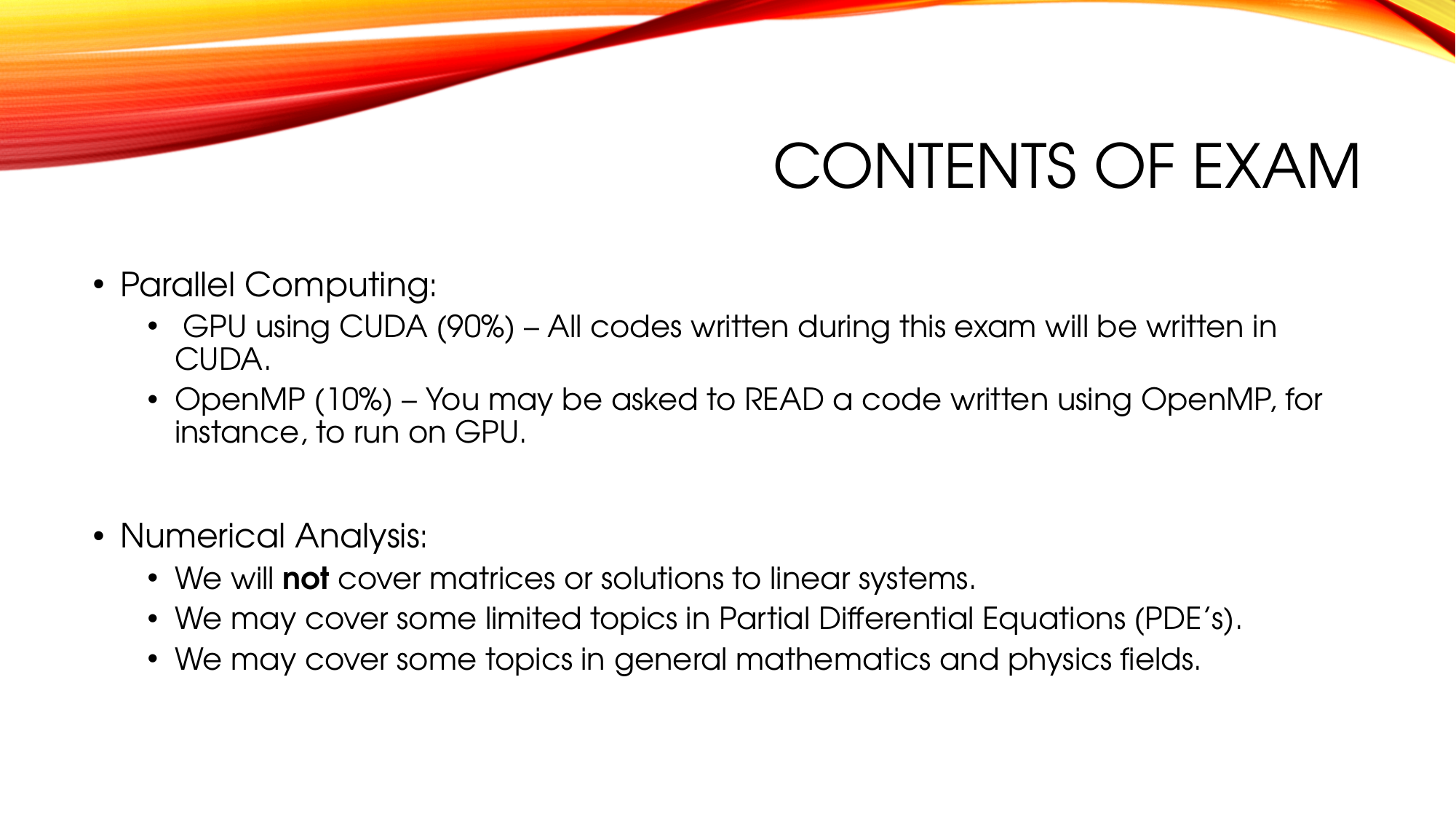

# CONTENTS OF EXAM
Parallel Computing:
 GPU using CUDA (90%) – All codes written during this exam will be written in CUDA.
OpenMP (10%) – You may be asked to READ a code written using OpenMP, for instance, to run on GPU.

Numerical Analysis:
We will not cover matrices or solutions to linear systems.
We may cover some limited topics in Partial Differential Equations (PDE’s).
We may cover some topics in general mathematics and physics fields.